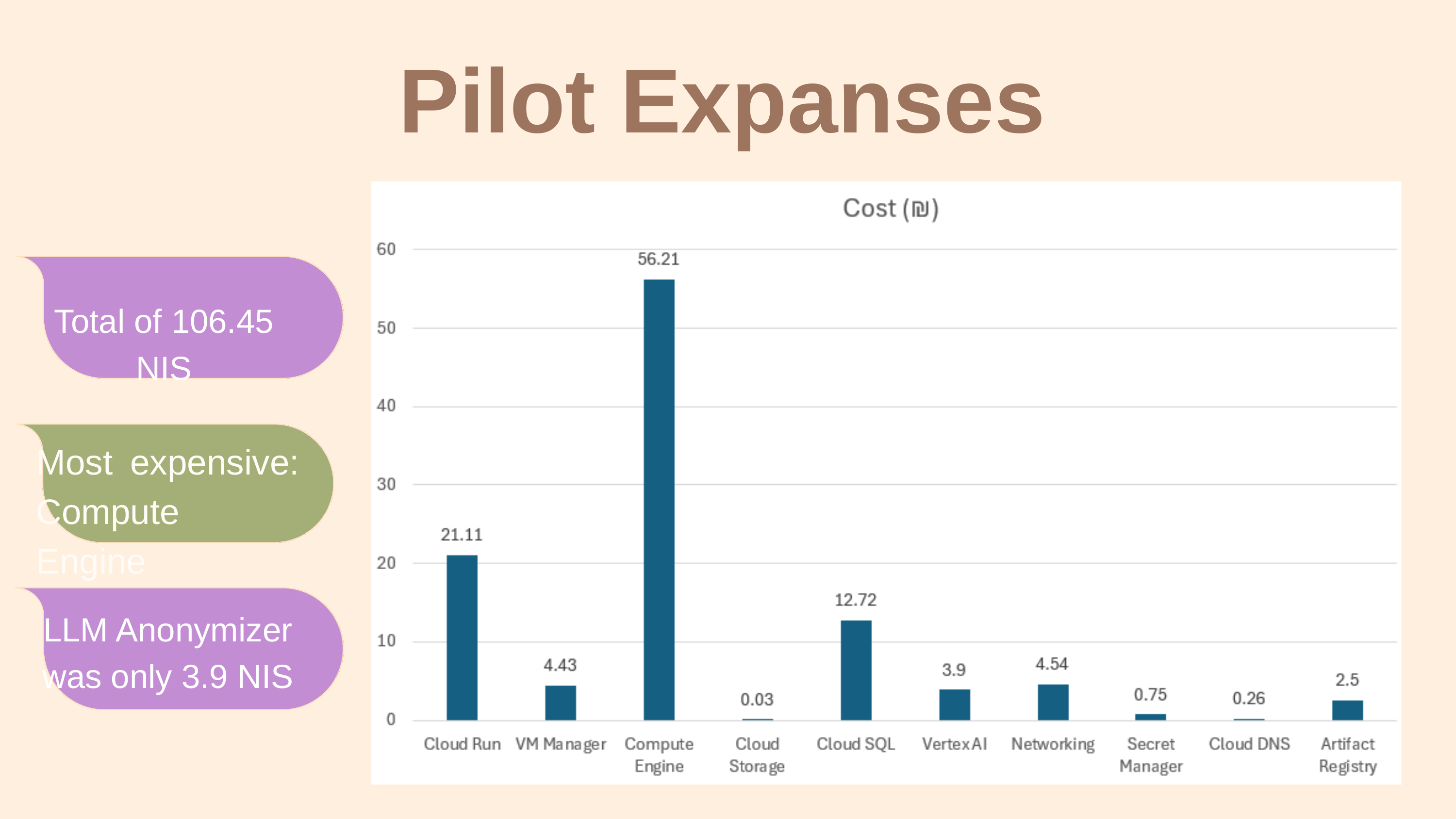

Pilot Expanses

Total of 106.45 NIS

Most expensive: Compute Engine

LLM Anonymizer was only 3.9 NIS